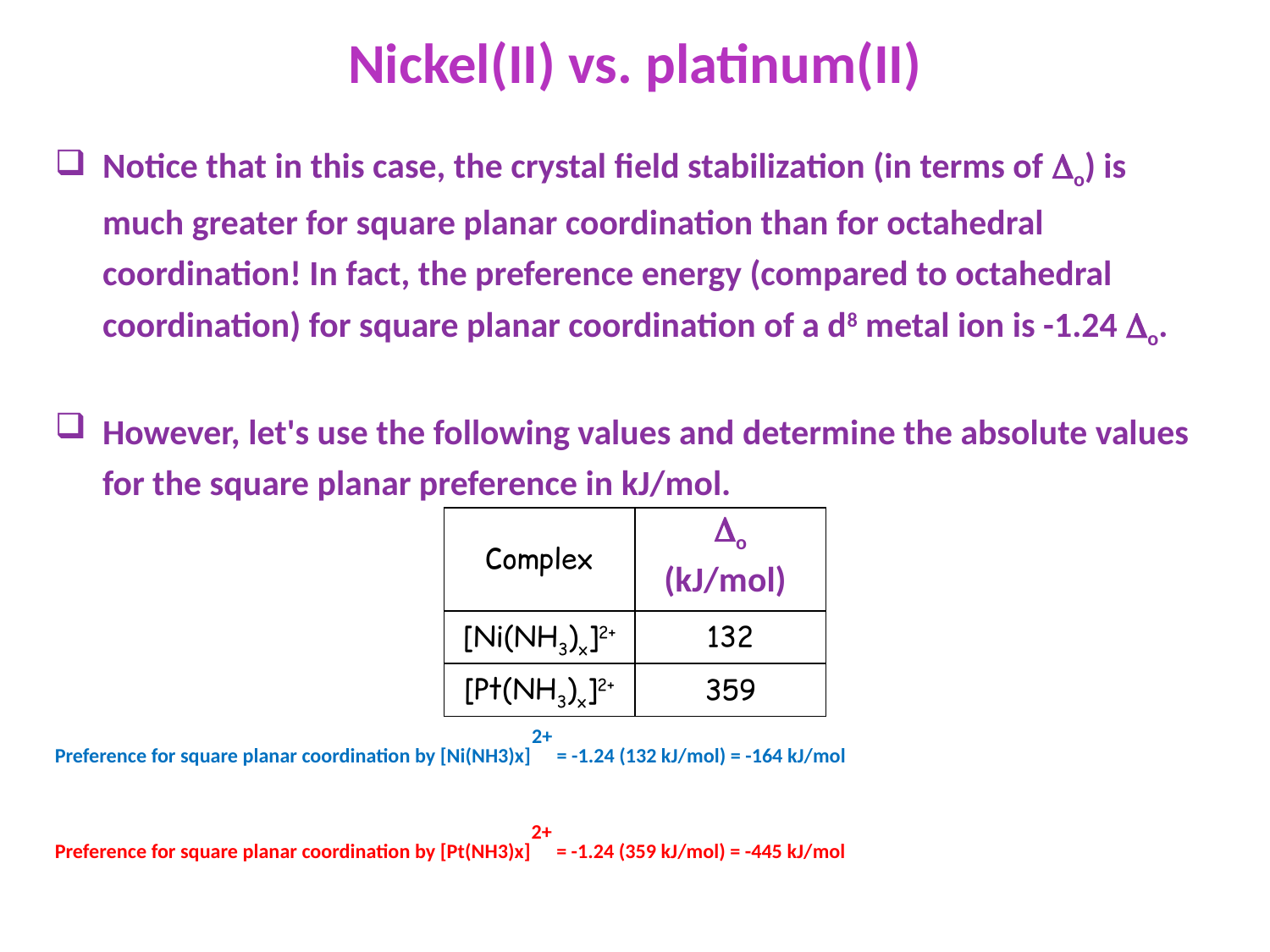

Nickel(II) vs. platinum(II)
Notice that in this case, the crystal field stabilization (in terms of Δo) is much greater for square planar coordination than for octahedral coordination! In fact, the preference energy (compared to octahedral coordination) for square planar coordination of a d8 metal ion is -1.24 Δo.

However, let's use the following values and determine the absolute values for the square planar preference in kJ/mol.

| Complex | Δo (kJ/mol) |
| --- | --- |
| [Ni(NH3)x]2+ | 132 |
| [Pt(NH3)x]2+ | 359 |
Preference for square planar coordination by [Ni(NH3)x]2+ = -1.24 (132 kJ/mol) = -164 kJ/mol

Preference for square planar coordination by [Pt(NH3)x]2+ = -1.24 (359 kJ/mol) = -445 kJ/mol